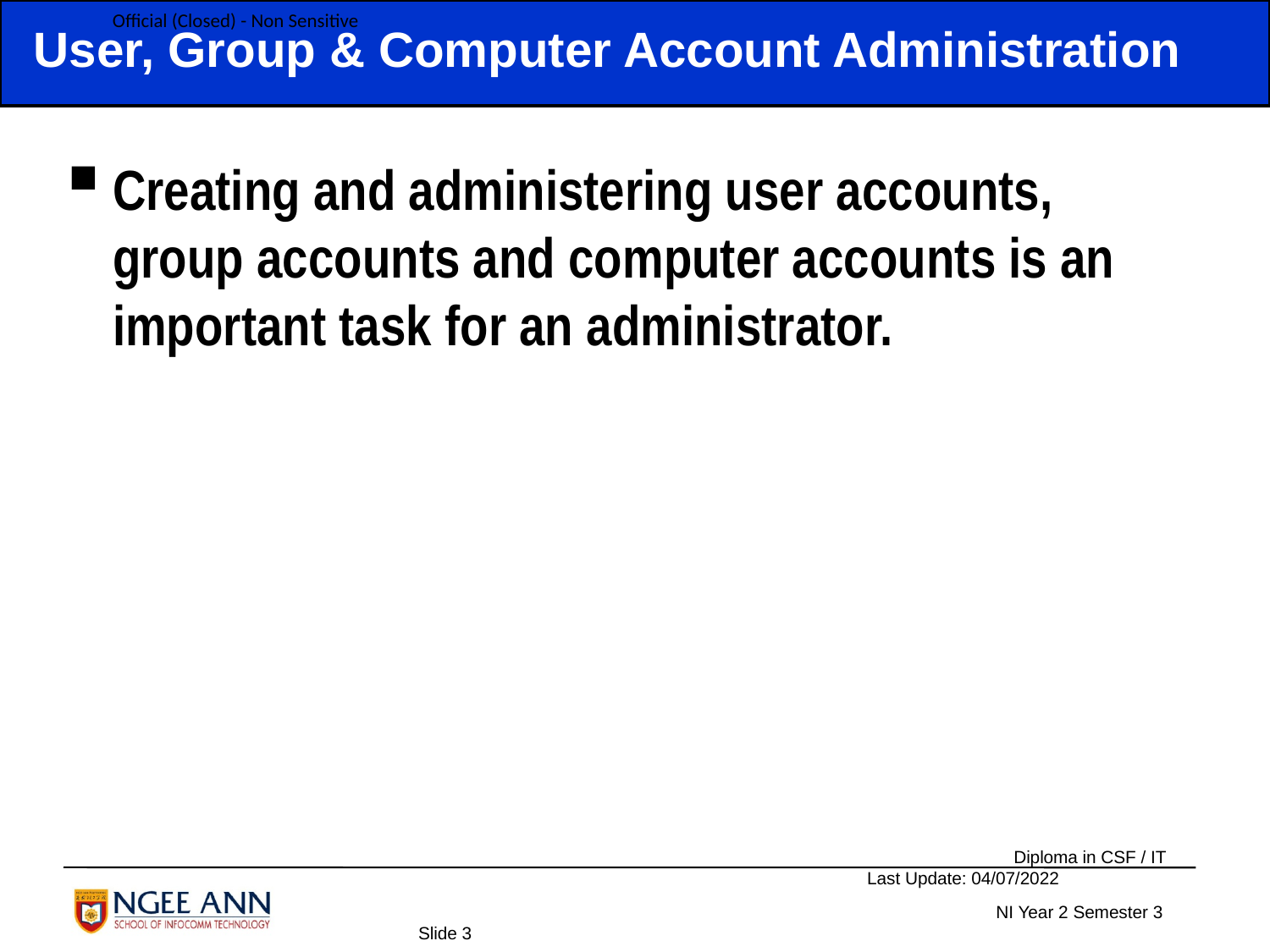

User, Group & Computer Account Administration
Creating and administering user accounts, group accounts and computer accounts is an important task for an administrator.